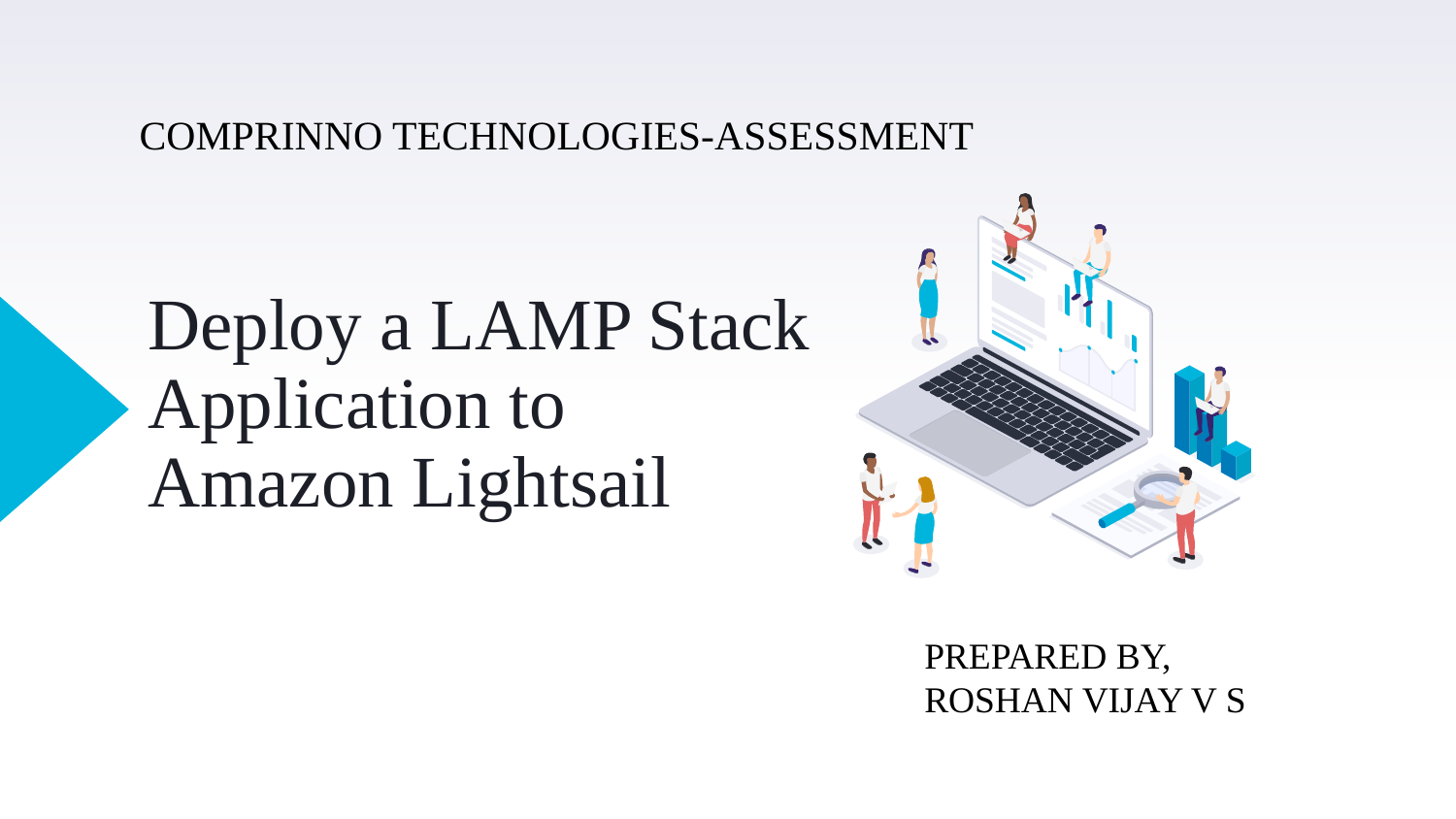

COMPRINNO TECHNOLOGIES-ASSESSMENT

# Deploy a LAMP Stack Application to Amazon Lightsail
PREPARED BY,
ROSHAN VIJAY V S